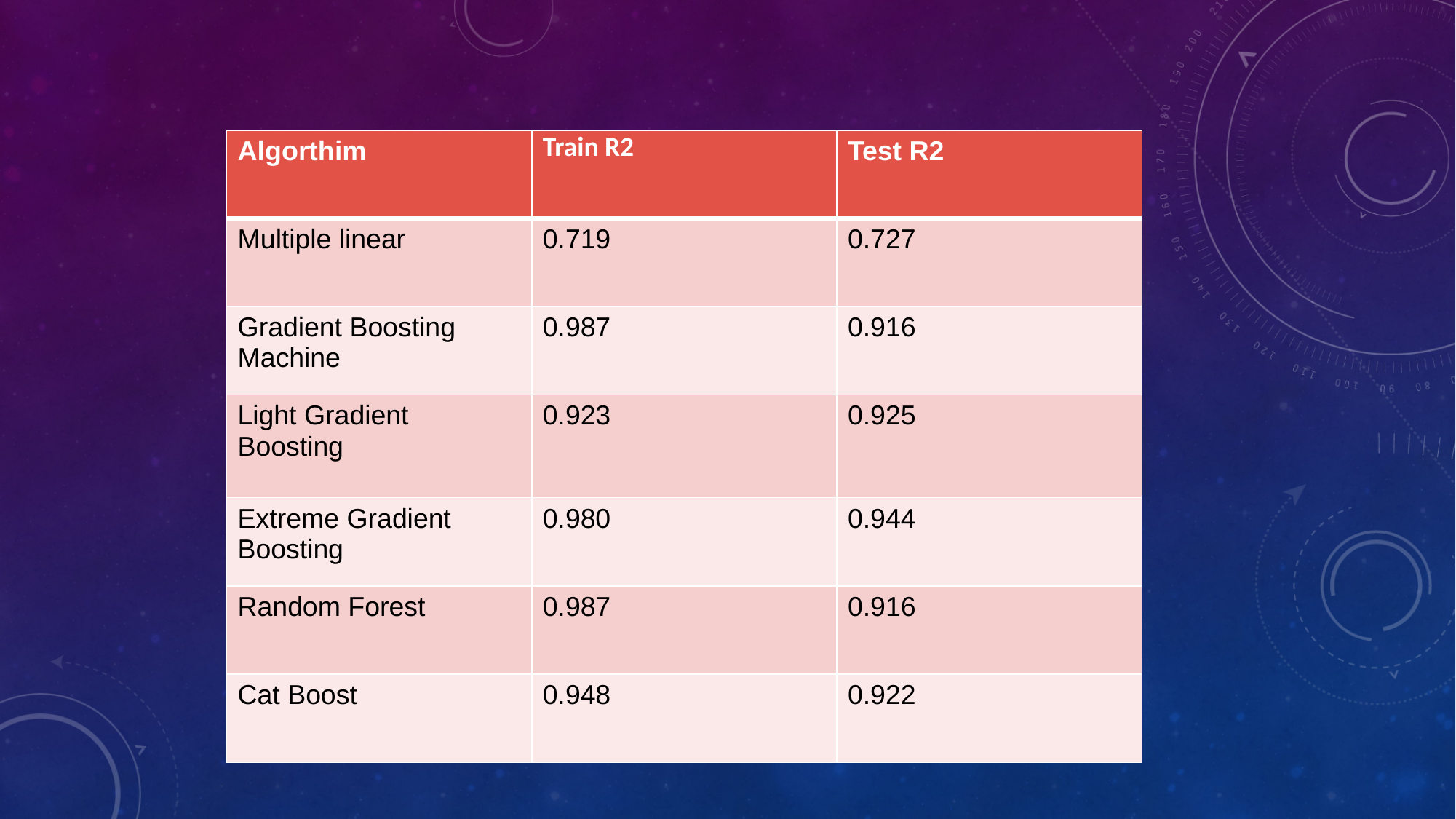

| Algorthim | Train R2 | Test R2 |
| --- | --- | --- |
| Multiple linear | 0.719 | 0.727 |
| Gradient Boosting Machine | 0.987 | 0.916 |
| Light Gradient Boosting | 0.923 | 0.925 |
| Extreme Gradient Boosting | 0.980 | 0.944 |
| Random Forest | 0.987 | 0.916 |
| Cat Boost | 0.948 | 0.922 |